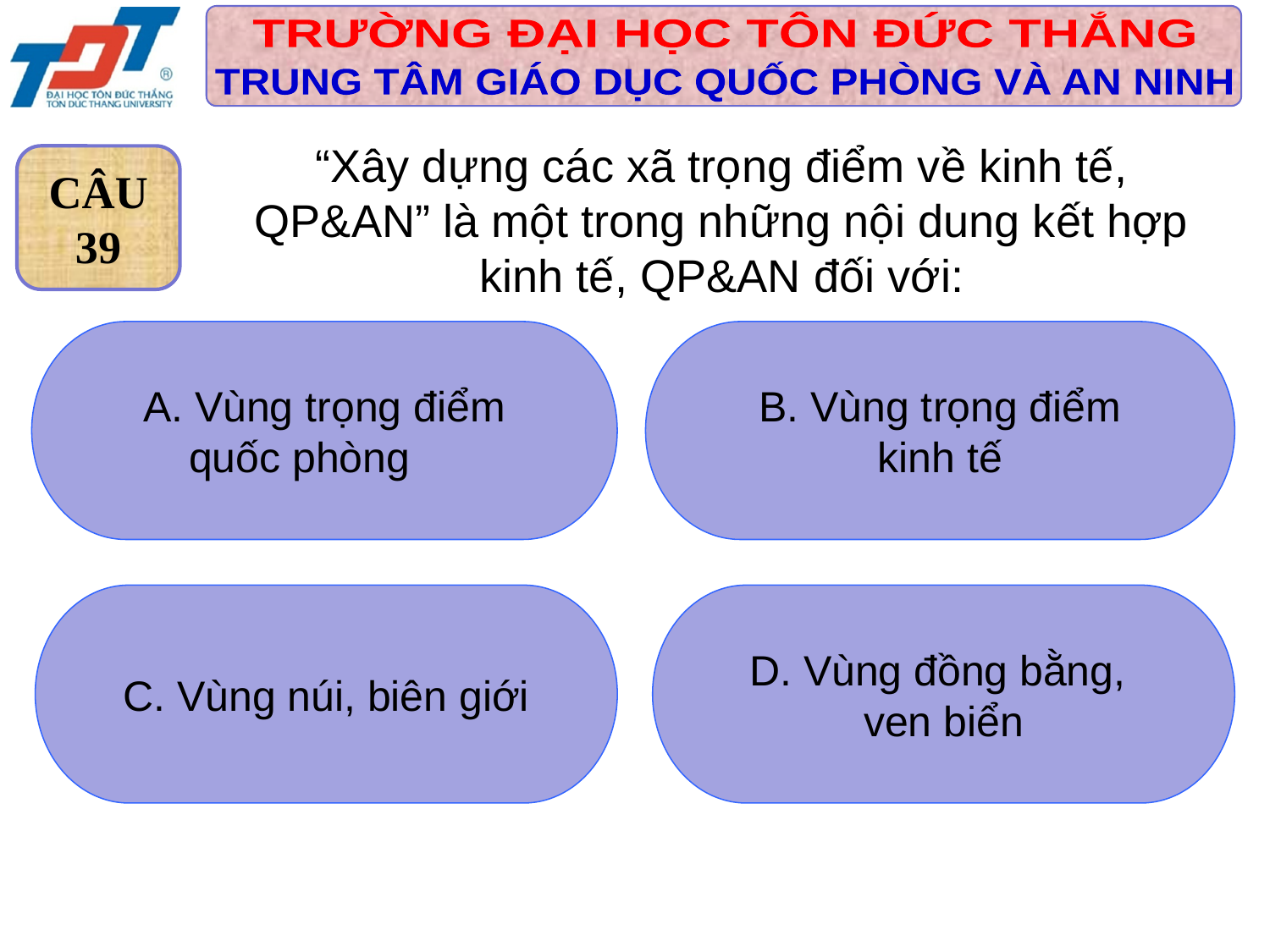

“Xây dựng các xã trọng điểm về kinh tế,
QP&AN” là một trong những nội dung kết hợp
kinh tế, QP&AN đối với:
CÂU
39
 A. Vùng trọng điểm
          quốc phòng
 B. Vùng trọng điểm
kinh tế
C. Vùng núi, biên giới
D. Vùng đồng bằng,
ven biển